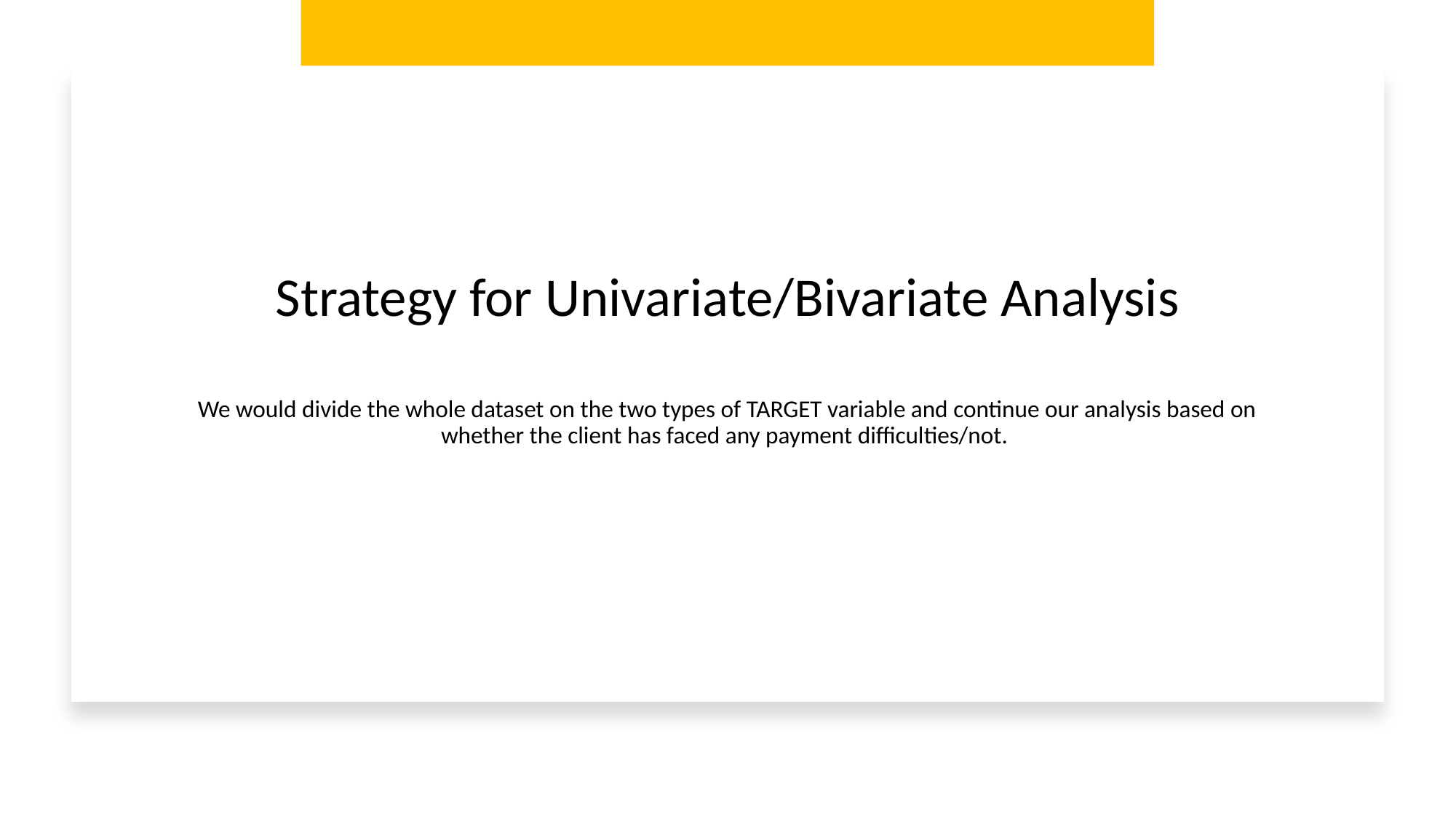

# Strategy for Univariate/Bivariate Analysis
We would divide the whole dataset on the two types of TARGET variable and continue our analysis based on whether the client has faced any payment difficulties/not.